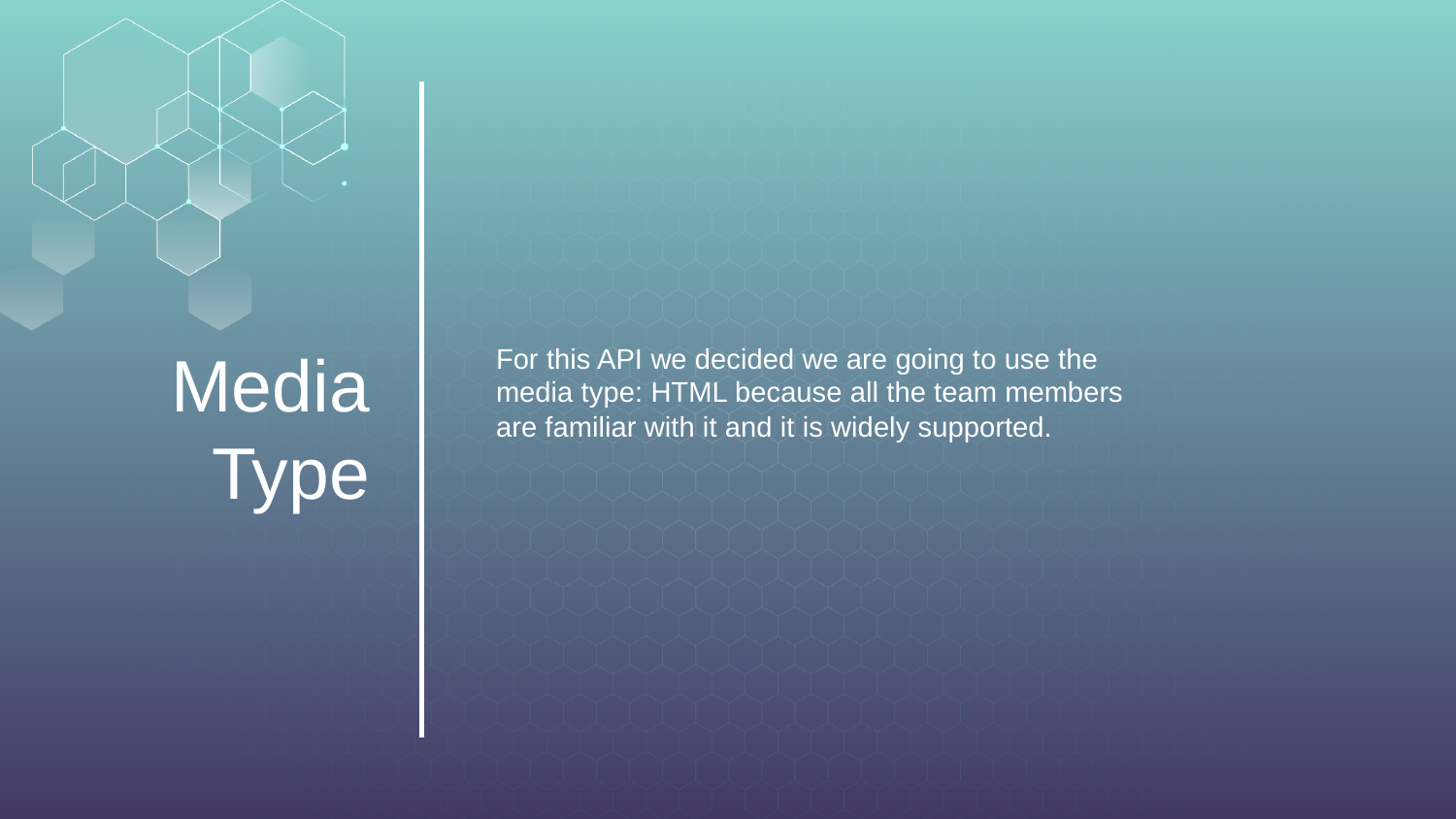

# Media Type
For this API we decided we are going to use the media type: HTML because all the team members are familiar with it and it is widely supported.